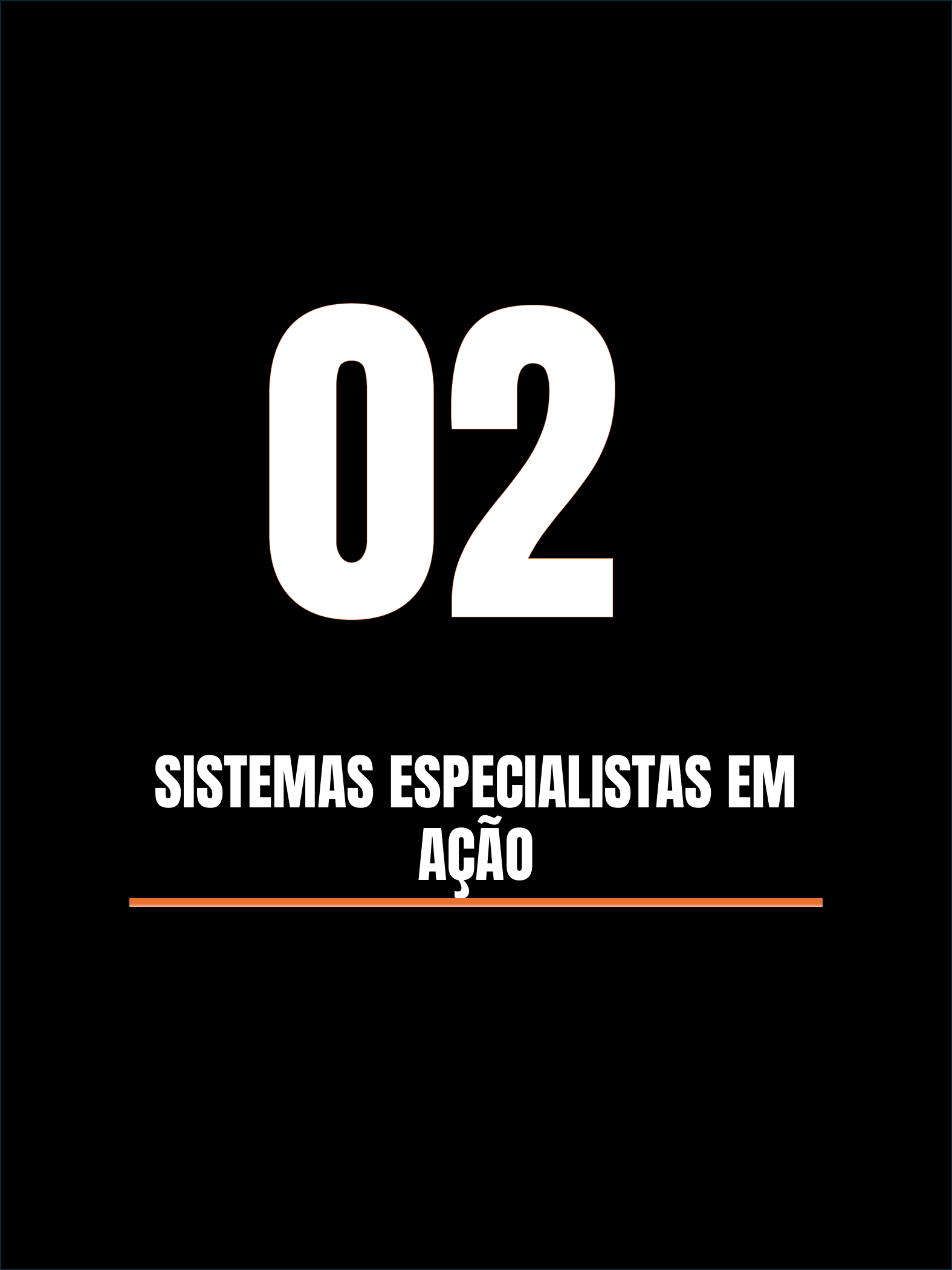

02
SISTEMAS ESPECIALISTAS EM AÇÃO

Sistemas Especialistas Antonio Guimarães
4